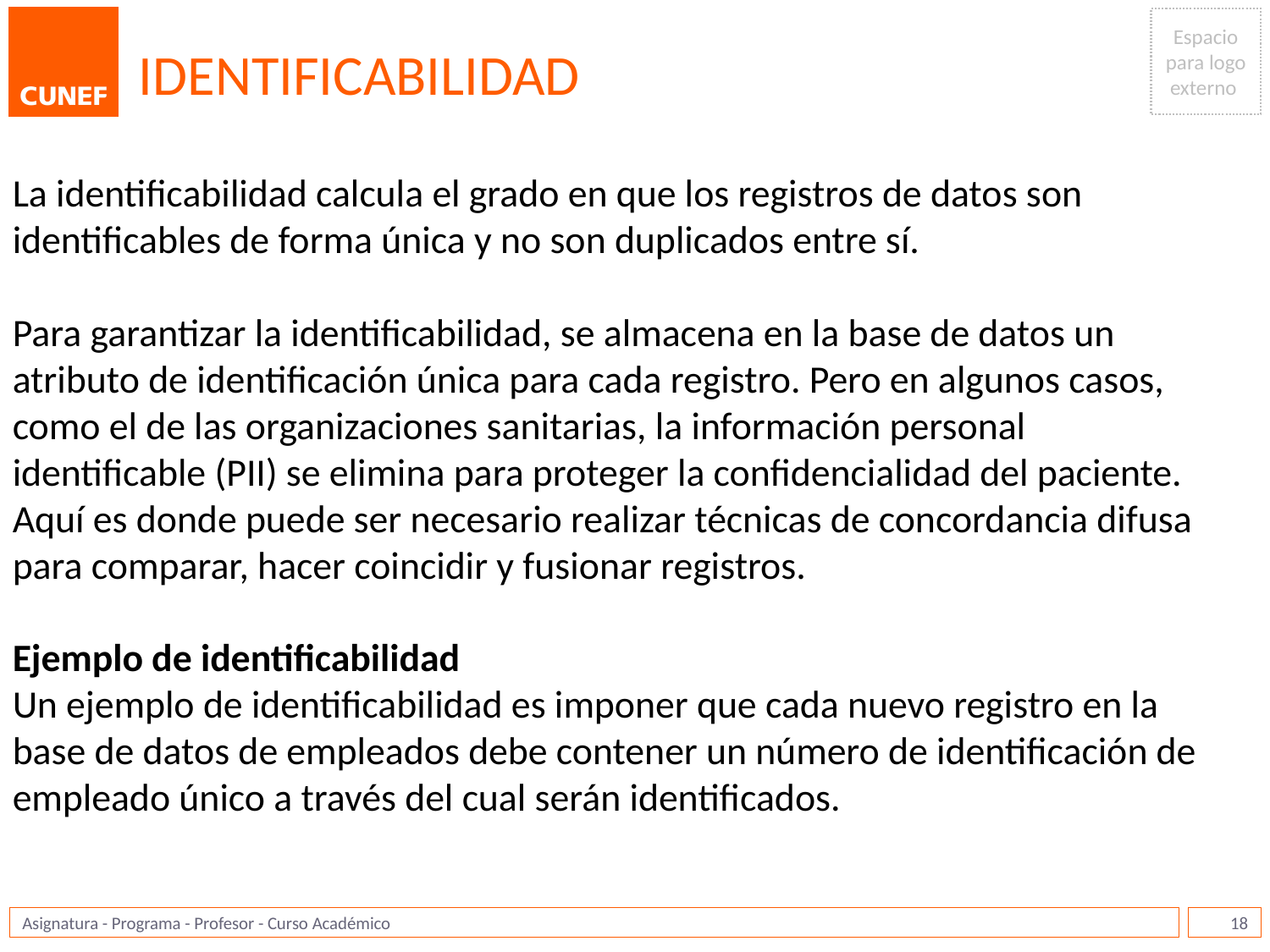

# IDENTIFICABILIDAD
La identificabilidad calcula el grado en que los registros de datos son identificables de forma única y no son duplicados entre sí.

Para garantizar la identificabilidad, se almacena en la base de datos un atributo de identificación única para cada registro. Pero en algunos casos, como el de las organizaciones sanitarias, la información personal identificable (PII) se elimina para proteger la confidencialidad del paciente. Aquí es donde puede ser necesario realizar técnicas de concordancia difusa para comparar, hacer coincidir y fusionar registros.

Ejemplo de identificabilidad
Un ejemplo de identificabilidad es imponer que cada nuevo registro en la base de datos de empleados debe contener un número de identificación de empleado único a través del cual serán identificados.
18
Asignatura - Programa - Profesor - Curso Académico